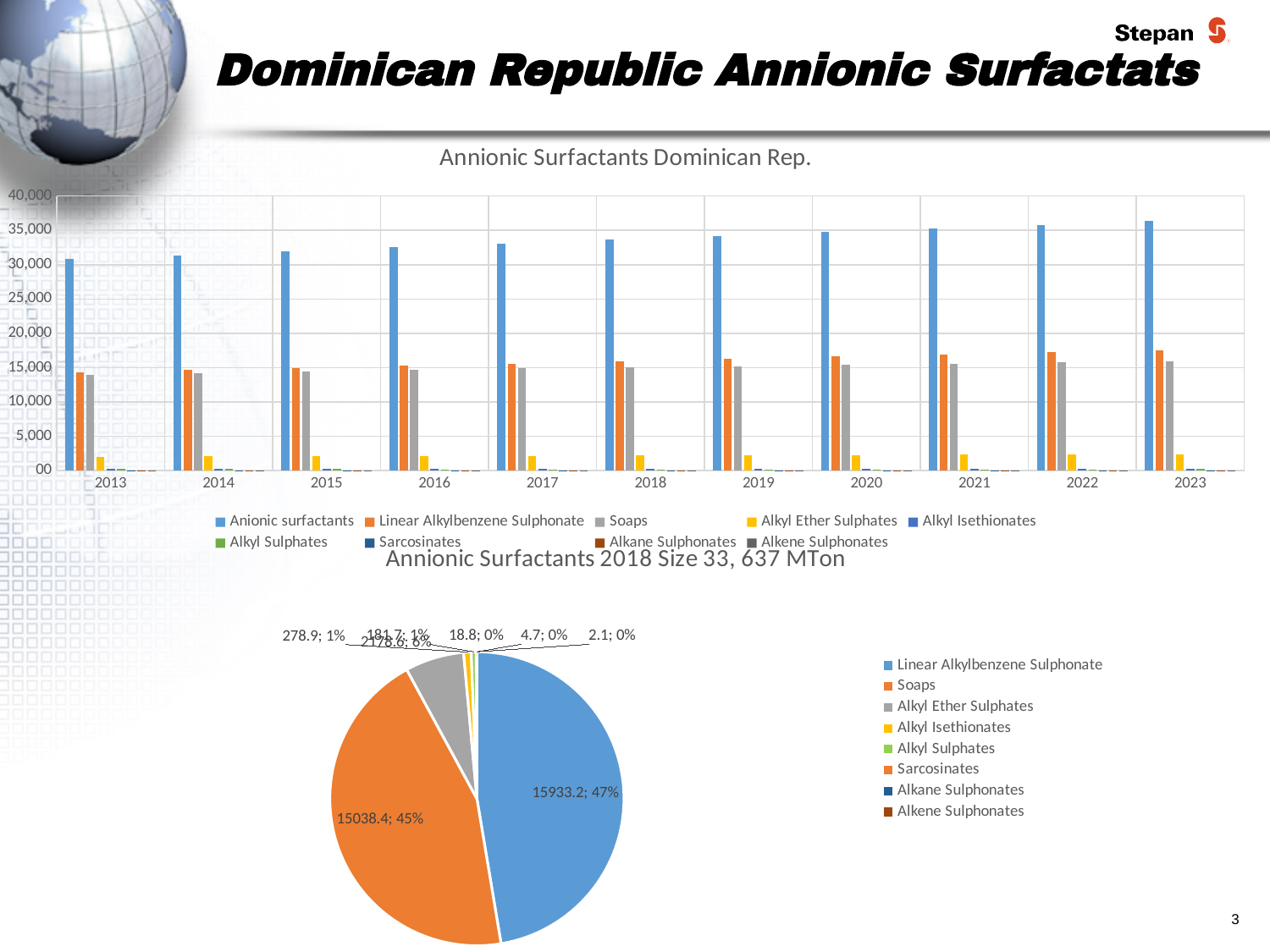

# Dominican Republic Annionic Surfactats

### Chart: Annionic Surfactants Dominican Rep.

| Category | Anionic surfactants | Linear Alkylbenzene Sulphonate | Soaps | Alkyl Ether Sulphates | Alkyl Isethionates | Alkyl Sulphates | Sarcosinates | Alkane Sulphonates | Alkene Sulphonates |
|---|---|---|---|---|---|---|---|---|---|
| 2013 | 30789.8 | 14314.6 | 13946.6 | 2015.9 | 275.1 | 215.9 | 14.7 | 4.3 | 2.4 |
| 2014 | 31374.9 | 14622.5 | 14187.8 | 2050.3 | 278.5 | 214.9 | 14.2 | 4.4 | 2.1 |
| 2015 | 32010.4 | 14954.1 | 14447.9 | 2098.5 | 269.8 | 218.7 | 14.4 | 4.5 | 2.1 |
| 2016 | 32540.6 | 15264.6 | 14686.4 | 2102.3 | 282.2 | 179.3 | 19.0 | 4.6 | 2.1 |
| 2017 | 33098.5 | 15600.0 | 14868.2 | 2142.4 | 281.0 | 181.1 | 18.9 | 4.6 | 2.1 |
| 2018 | 33636.5 | 15933.2 | 15038.4 | 2178.6 | 278.9 | 181.7 | 18.8 | 4.7 | 2.1 |
| 2019 | 34216.9 | 16274.3 | 15229.0 | 2224.2 | 278.8 | 184.5 | 18.9 | 4.8 | 2.1 |
| 2020 | 34746.9 | 16600.8 | 15393.2 | 2264.5 | 276.4 | 185.8 | 19.0 | 4.9 | 2.1 |
| 2021 | 35267.5 | 16918.1 | 15556.4 | 2305.2 | 274.0 | 187.3 | 19.1 | 5.0 | 2.1 |
| 2022 | 35794.2 | 17228.3 | 15732.3 | 2346.5 | 271.8 | 188.7 | 19.2 | 5.1 | 2.1 |
| 2023 | 36331.3 | 17531.5 | 15925.8 | 2387.6 | 269.4 | 190.1 | 19.3 | 5.2 | 2.1 |

### Chart: Annionic Surfactants 2018 Size 33, 637 MTon

| Category | 2018 |
|---|---|
| Linear Alkylbenzene Sulphonate | 15933.2 |
| Soaps | 15038.4 |
| Alkyl Ether Sulphates | 2178.6 |
| Alkyl Isethionates | 278.9 |
| Alkyl Sulphates | 181.7 |
| Sarcosinates | 18.8 |
| Alkane Sulphonates | 4.7 |
| Alkene Sulphonates | 2.1 |
3